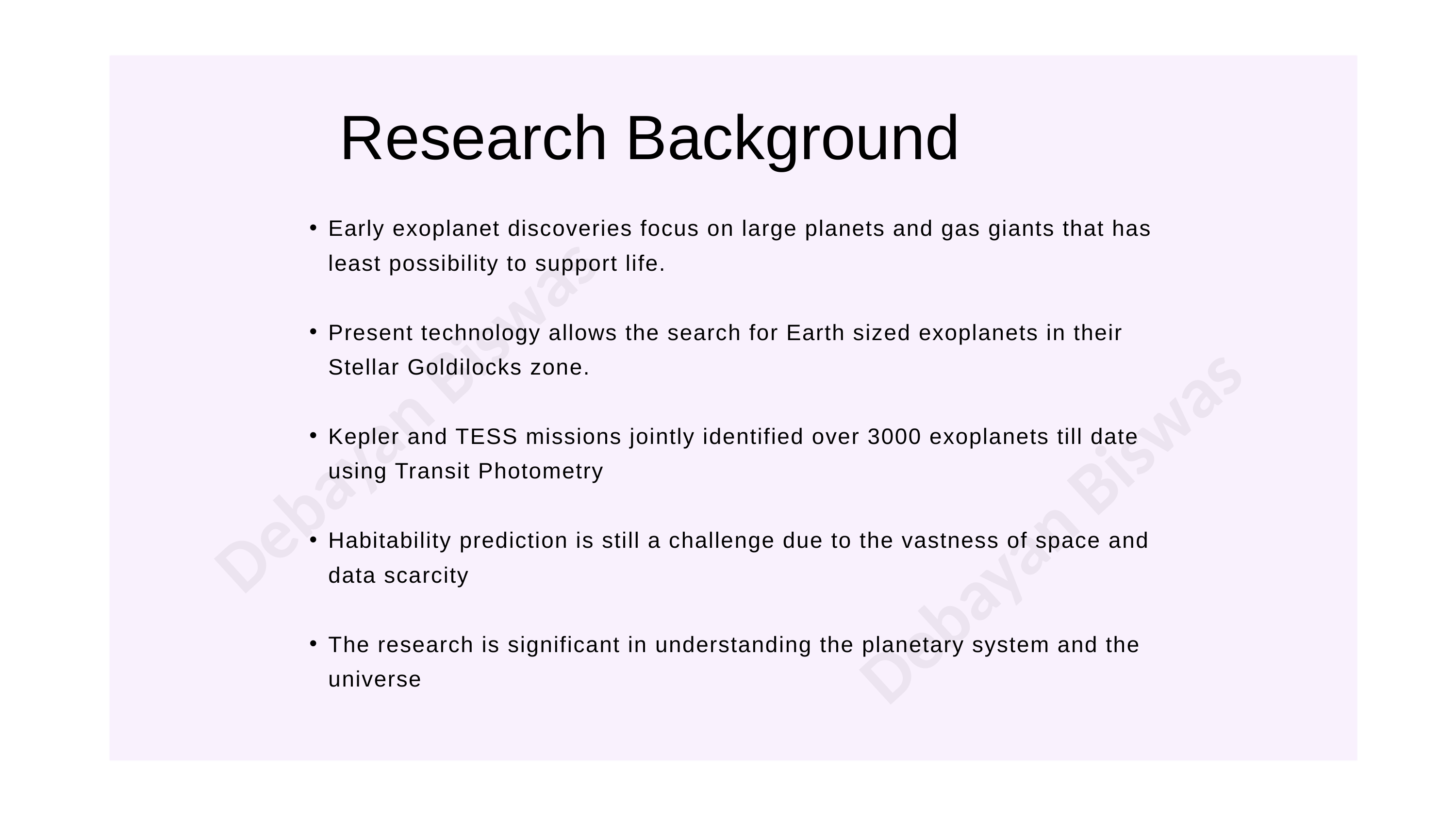

Research Background
Early exoplanet discoveries focus on large planets and gas giants that has least possibility to support life.

Present technology allows the search for Earth sized exoplanets in their Stellar Goldilocks zone.

Kepler and TESS missions jointly identified over 3000 exoplanets till date using Transit Photometry

Habitability prediction is still a challenge due to the vastness of space and data scarcity

The research is significant in understanding the planetary system and the universe